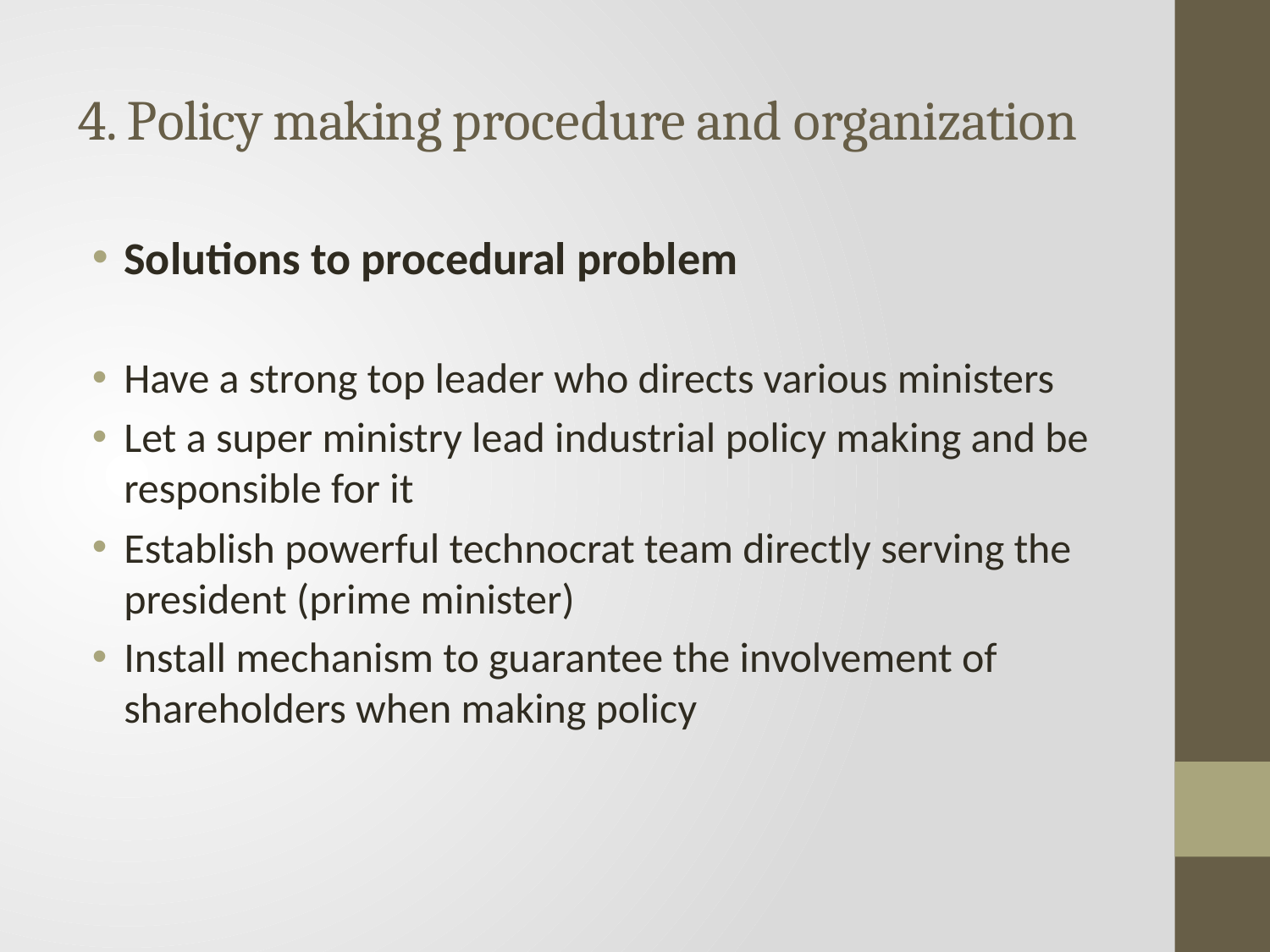

# 4. Policy making procedure and organization
Solutions to procedural problem

Have a strong top leader who directs various ministers
Let a super ministry lead industrial policy making and be responsible for it
Establish powerful technocrat team directly serving the president (prime minister)
Install mechanism to guarantee the involvement of shareholders when making policy